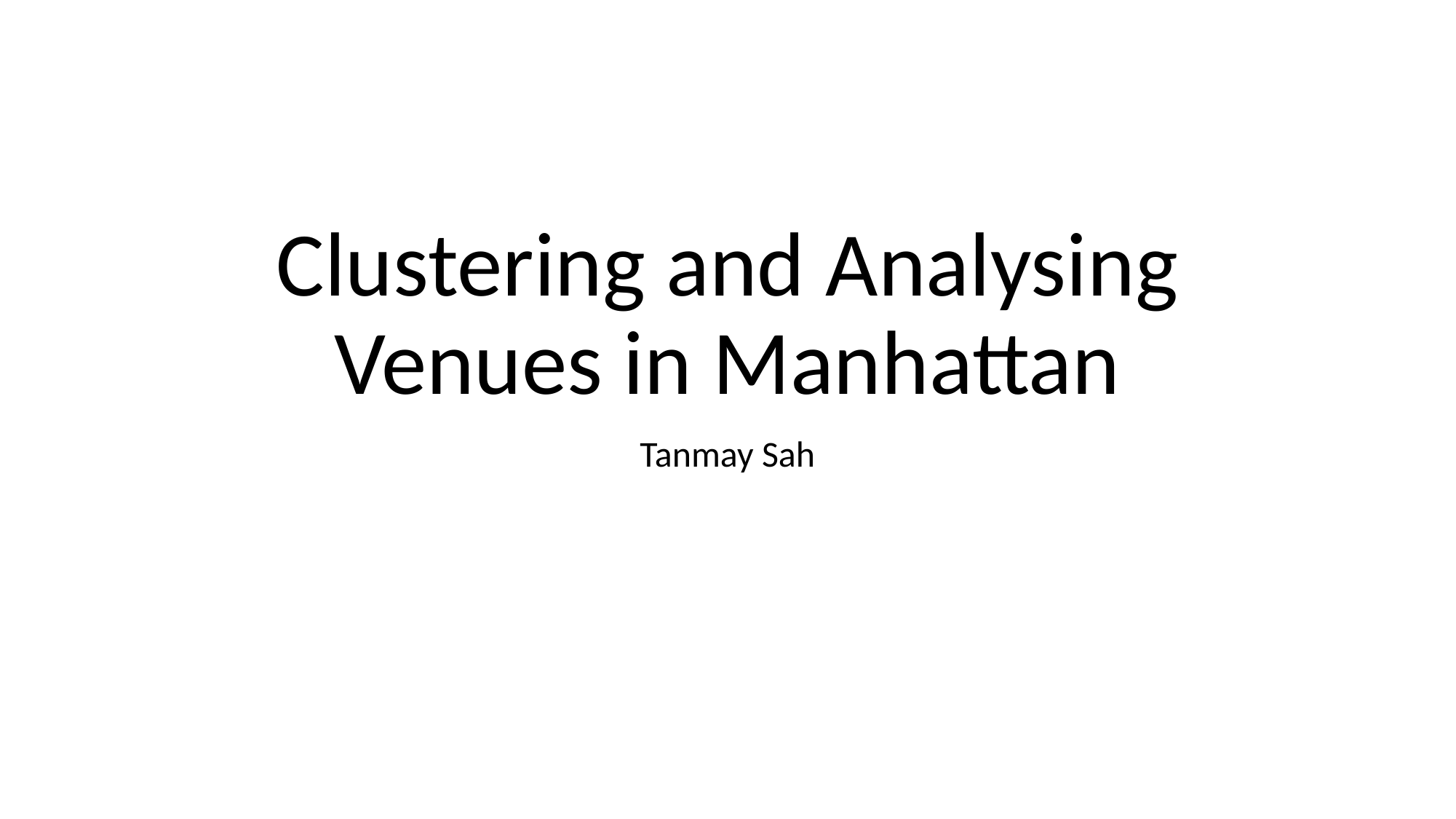

# Clustering and Analysing Venues in Manhattan
Tanmay Sah